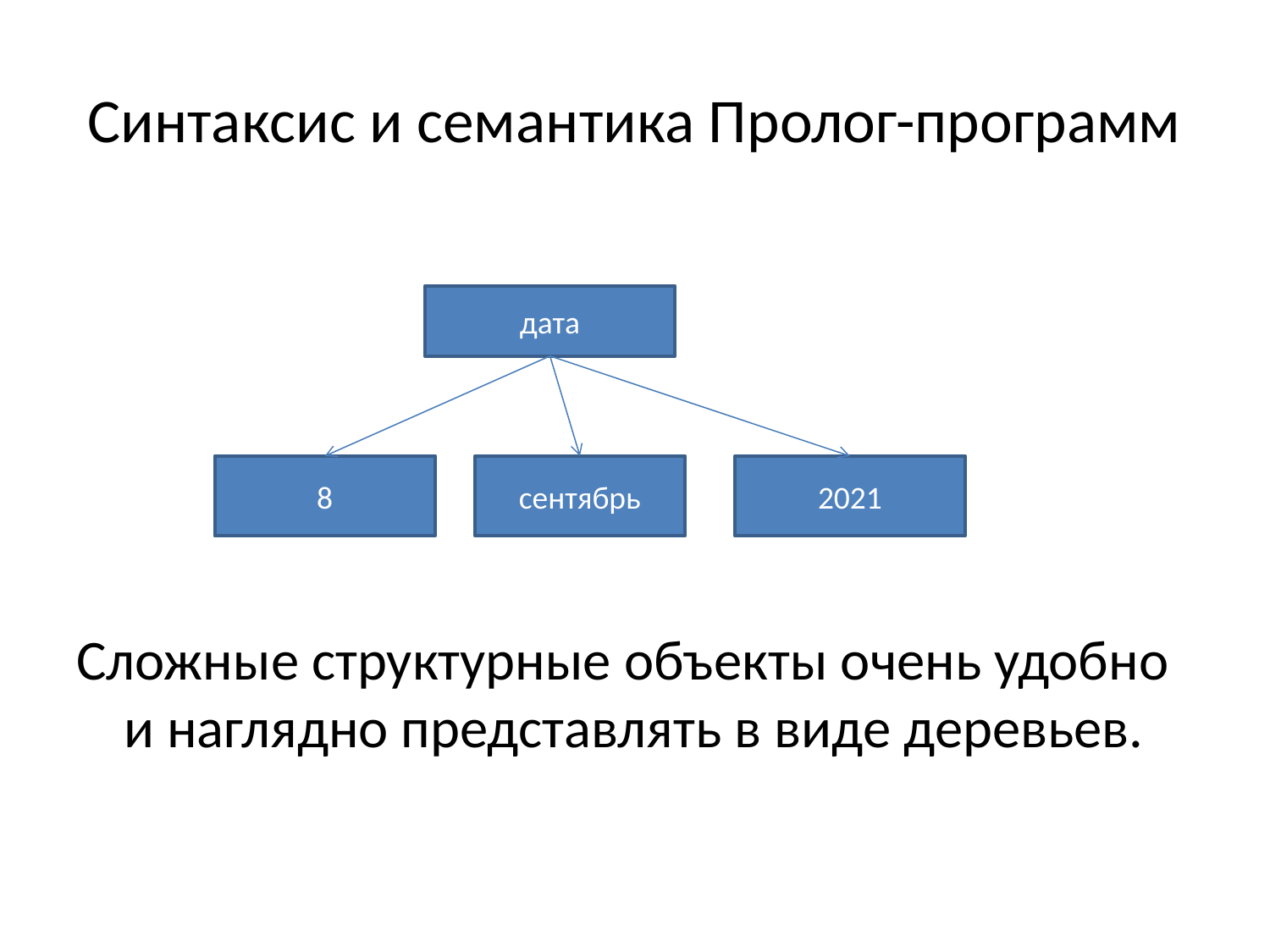

# Синтаксис и семантика Пролог-программ

Сложные структурные объекты очень удобно и наглядно представлять в виде деревьев.
дата
8
сентябрь
2021